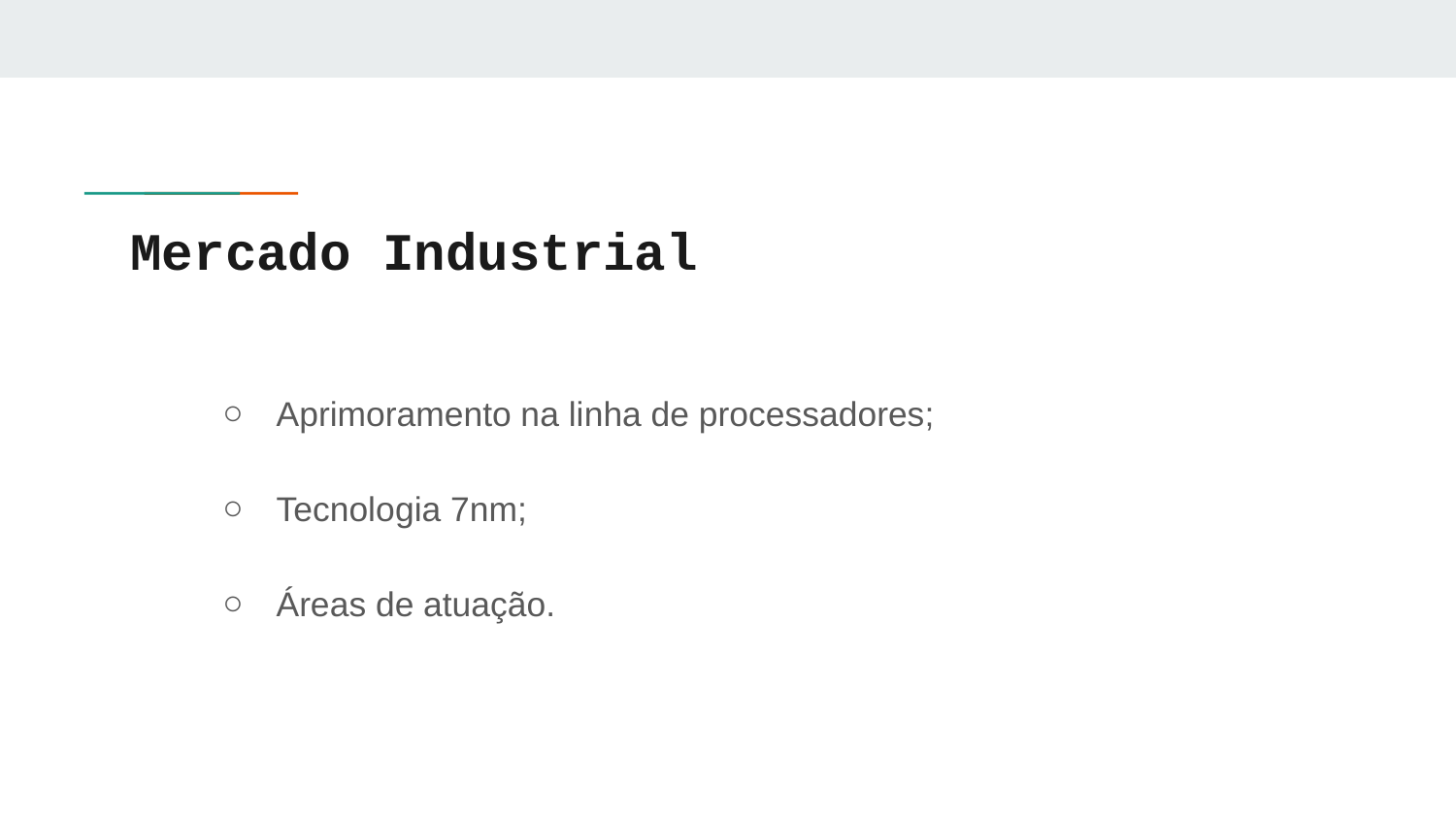

# Mercado Industrial
Aprimoramento na linha de processadores;

Tecnologia 7nm;

Áreas de atuação.